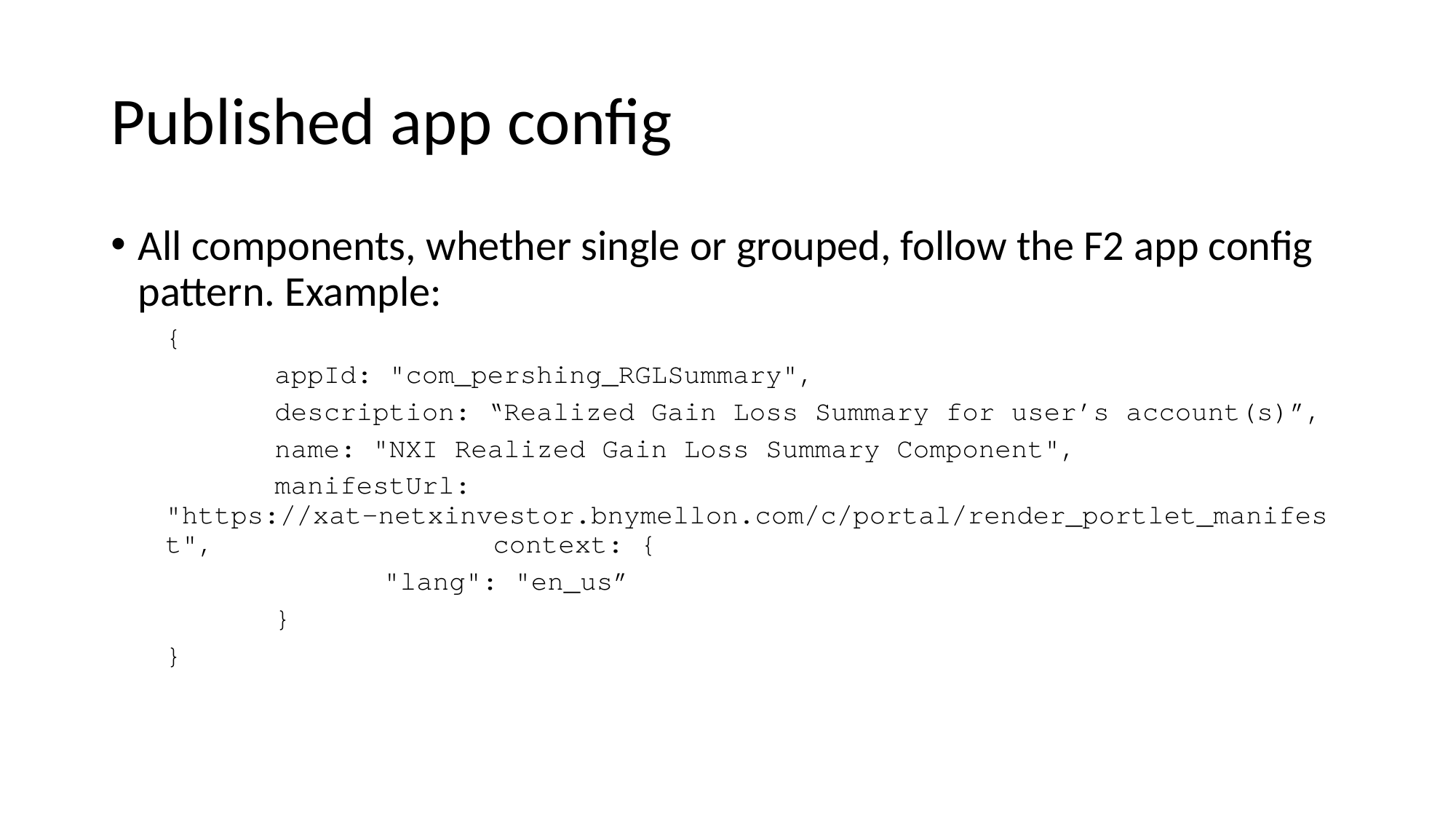

# Published app config
All components, whether single or grouped, follow the F2 app config pattern. Example:
{
	appId: "com_pershing_RGLSummary",
	description: “Realized Gain Loss Summary for user’s account(s)”,
	name: "NXI Realized Gain Loss Summary Component",
	manifestUrl: "https://xat-netxinvestor.bnymellon.com/c/portal/render_portlet_manifest",			context: {
		"lang": "en_us”
	}
}